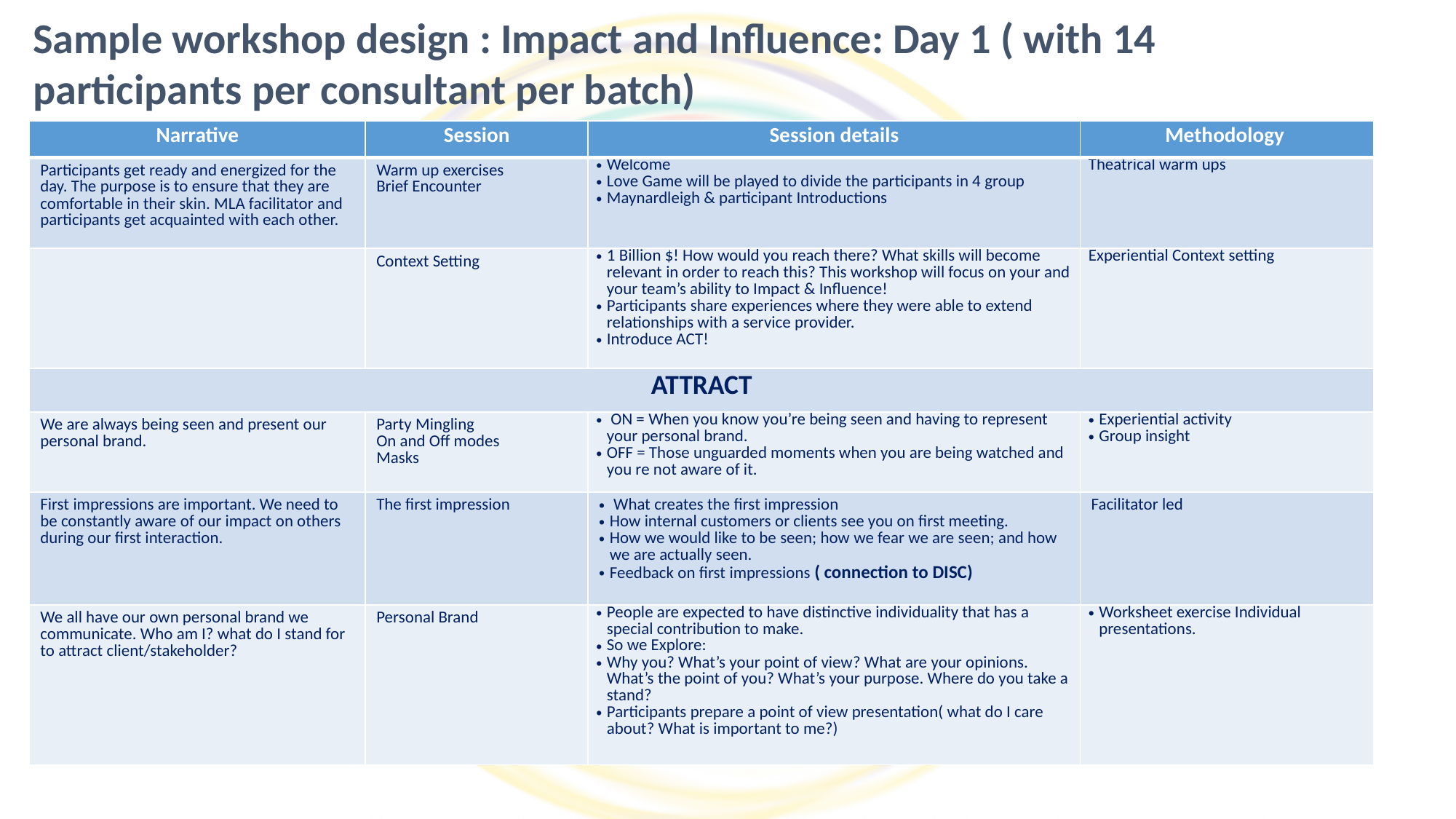

Sample workshop design : Impact and Influence: Day 1 ( with 14 participants per consultant per batch)
| Narrative | Session | Session details | Methodology |
| --- | --- | --- | --- |
| Participants get ready and energized for the day. The purpose is to ensure that they are comfortable in their skin. MLA facilitator and participants get acquainted with each other. | Warm up exercises Brief Encounter | Welcome Love Game will be played to divide the participants in 4 group Maynardleigh & participant Introductions | Theatrical warm ups |
|  | Context Setting | 1 Billion $! How would you reach there? What skills will become relevant in order to reach this? This workshop will focus on your and your team’s ability to Impact & Influence! Participants share experiences where they were able to extend relationships with a service provider. Introduce ACT! | Experiential Context setting |
| ATTRACT |  |  |  |
| We are always being seen and present our personal brand. | Party Mingling On and Off modes Masks | ON = When you know you’re being seen and having to represent your personal brand. OFF = Those unguarded moments when you are being watched and you re not aware of it. | Experiential activity Group insight |
| First impressions are important. We need to be constantly aware of our impact on others during our first interaction. | The first impression | What creates the first impression How internal customers or clients see you on first meeting. How we would like to be seen; how we fear we are seen; and how we are actually seen. Feedback on first impressions ( connection to DISC) | Facilitator led |
| We all have our own personal brand we communicate. Who am I? what do I stand for to attract client/stakeholder? | Personal Brand | People are expected to have distinctive individuality that has a special contribution to make. So we Explore: Why you? What’s your point of view? What are your opinions. What’s the point of you? What’s your purpose. Where do you take a stand? Participants prepare a point of view presentation( what do I care about? What is important to me?) | Worksheet exercise Individual presentations. |